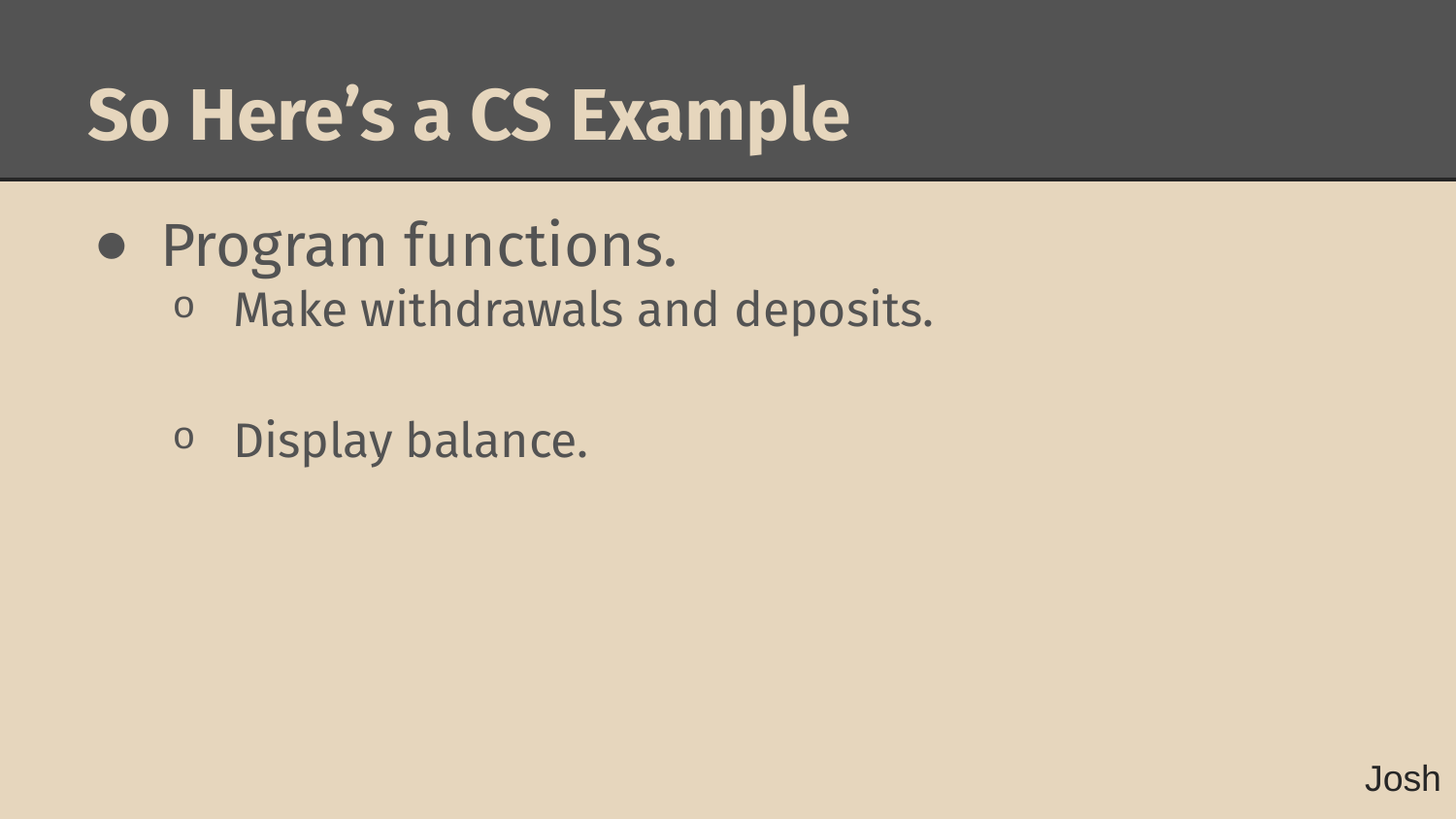

# So Here’s a CS Example
Program functions.
Make withdrawals and deposits.

Display balance.
Josh